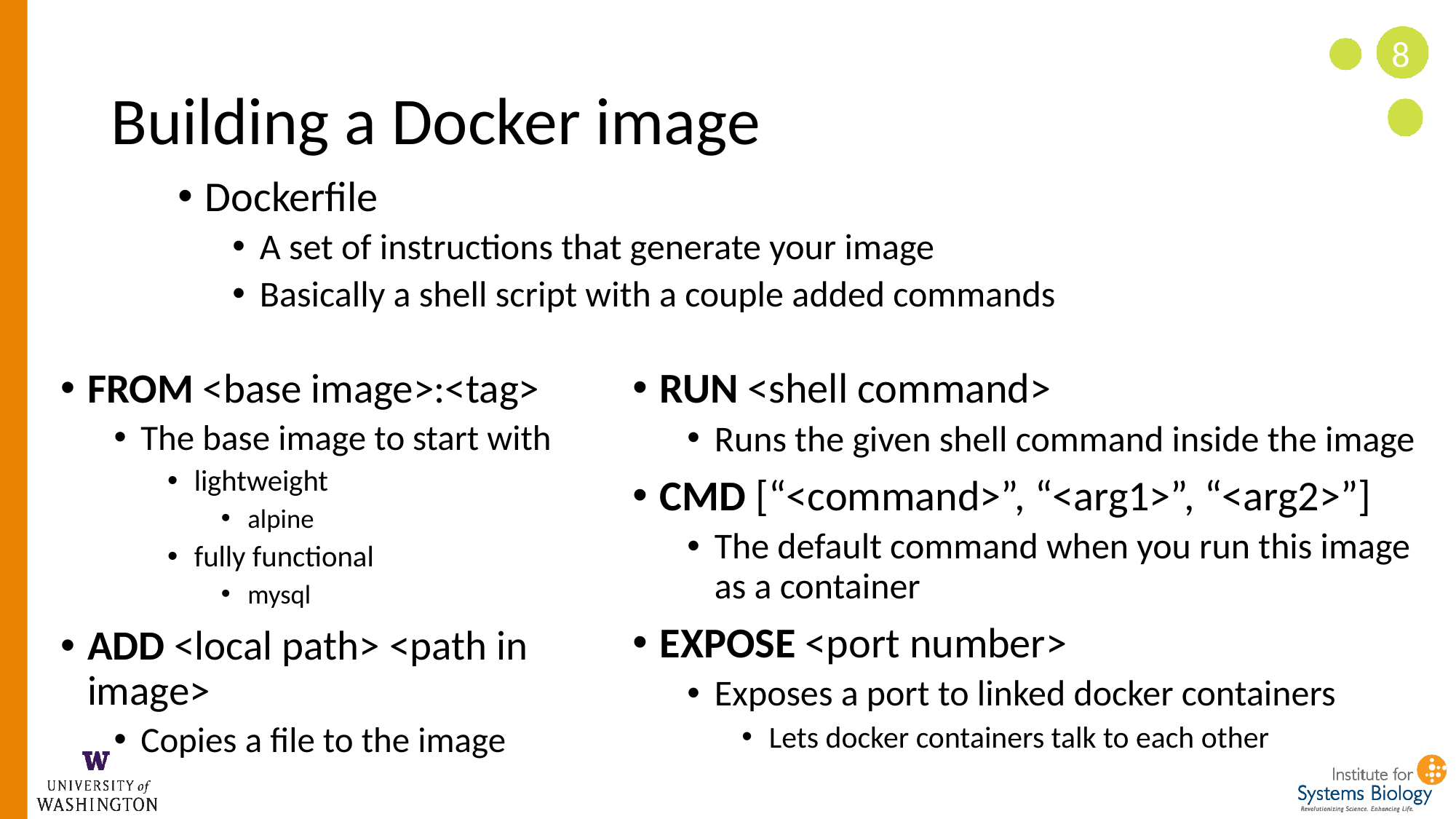

# Building a Docker image
Dockerfile
A set of instructions that generate your image
Basically a shell script with a couple added commands
RUN <shell command>
Runs the given shell command inside the image
CMD [“<command>”, “<arg1>”, “<arg2>”]
The default command when you run this image as a container
EXPOSE <port number>
Exposes a port to linked docker containers
Lets docker containers talk to each other
FROM <base image>:<tag>
The base image to start with
lightweight
alpine
fully functional
mysql
ADD <local path> <path in image>
Copies a file to the image